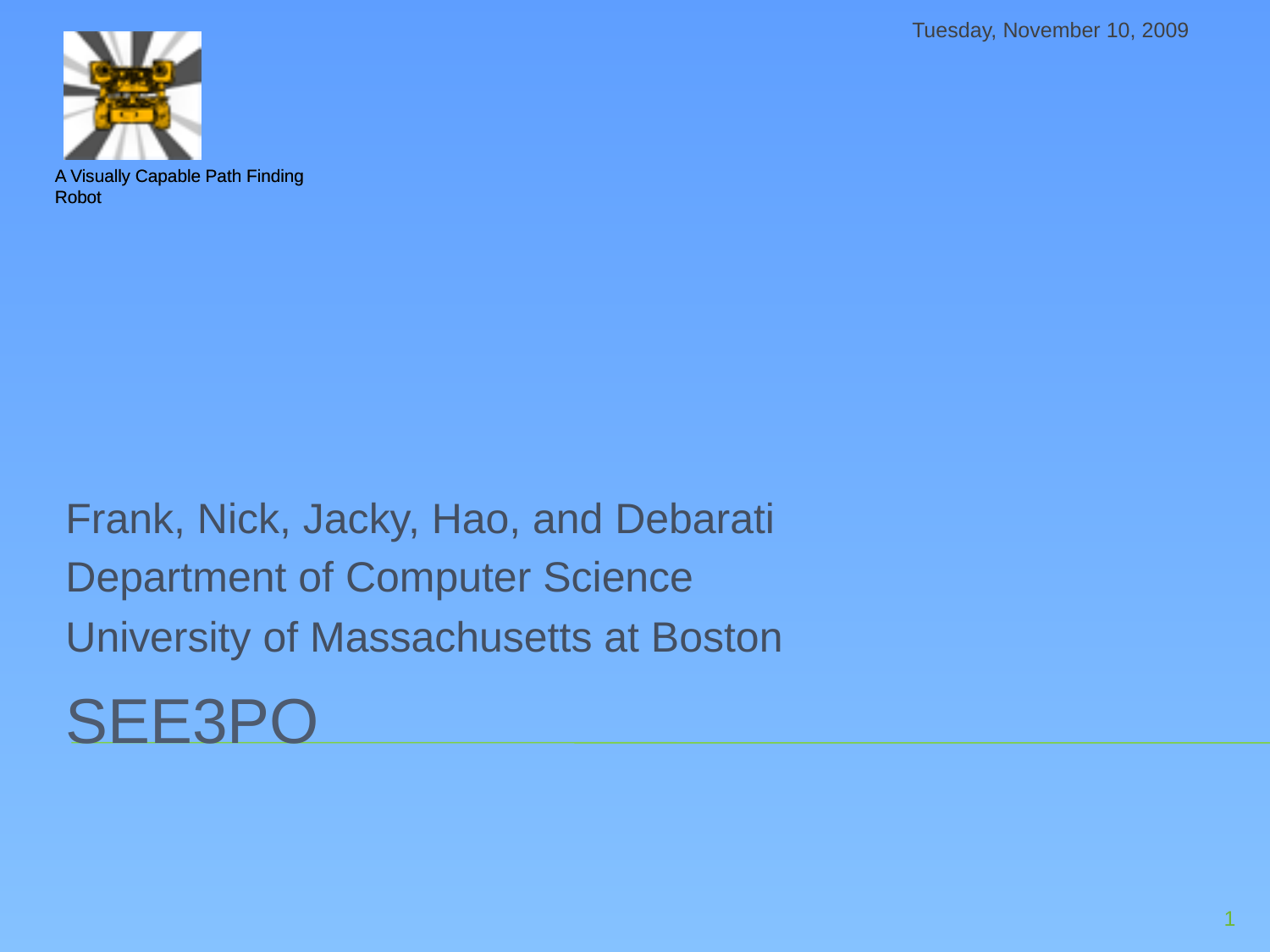

Tuesday, November 10, 2009
A Visually Capable Path Finding Robot
Frank, Nick, Jacky, Hao, and Debarati
Department of Computer Science
University of Massachusetts at Boston
# See3PO
1